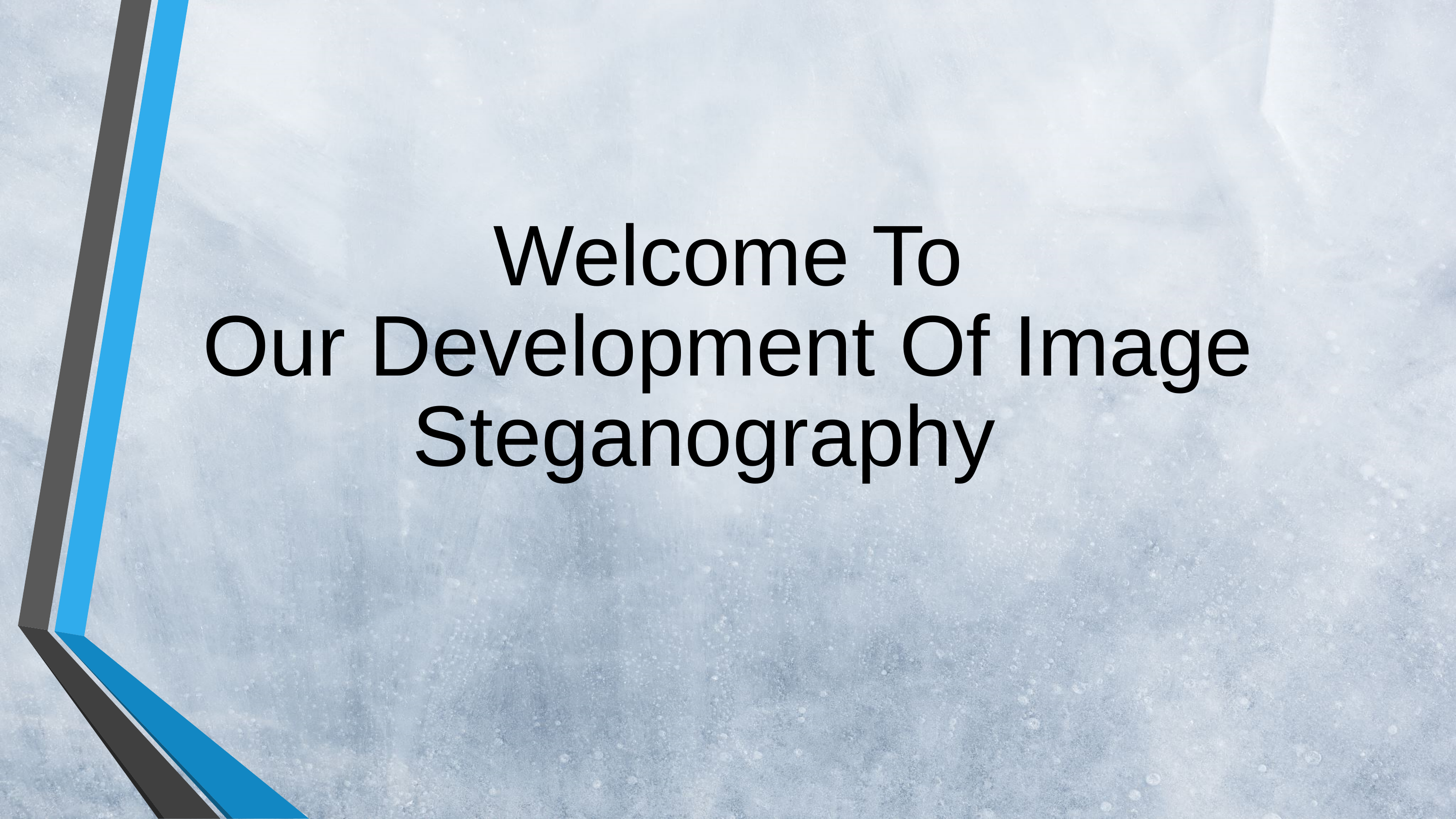

Welcome To
Our Development Of Image Steganography